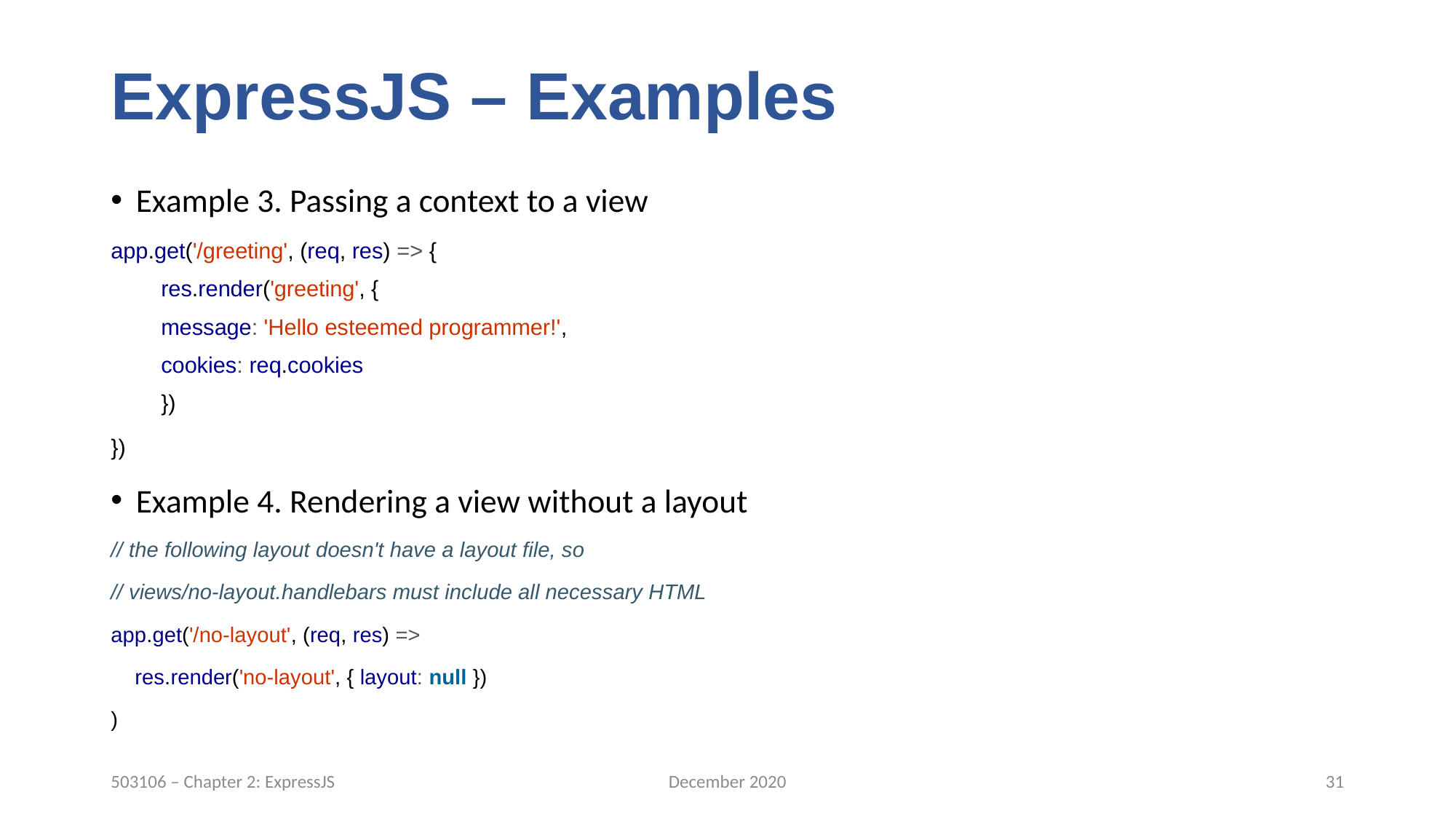

# ExpressJS – Examples
Example 3. Passing a context to a view
app.get('/greeting', (req, res) => {
res.render('greeting', {
	message: 'Hello esteemed programmer!',
	cookies: req.cookies
})
})
Example 4. Rendering a view without a layout
// the following layout doesn't have a layout file, so
// views/no-layout.handlebars must include all necessary HTML
app.get('/no-layout', (req, res) =>
    res.render('no-layout', { layout: null })
)
December 2020
31